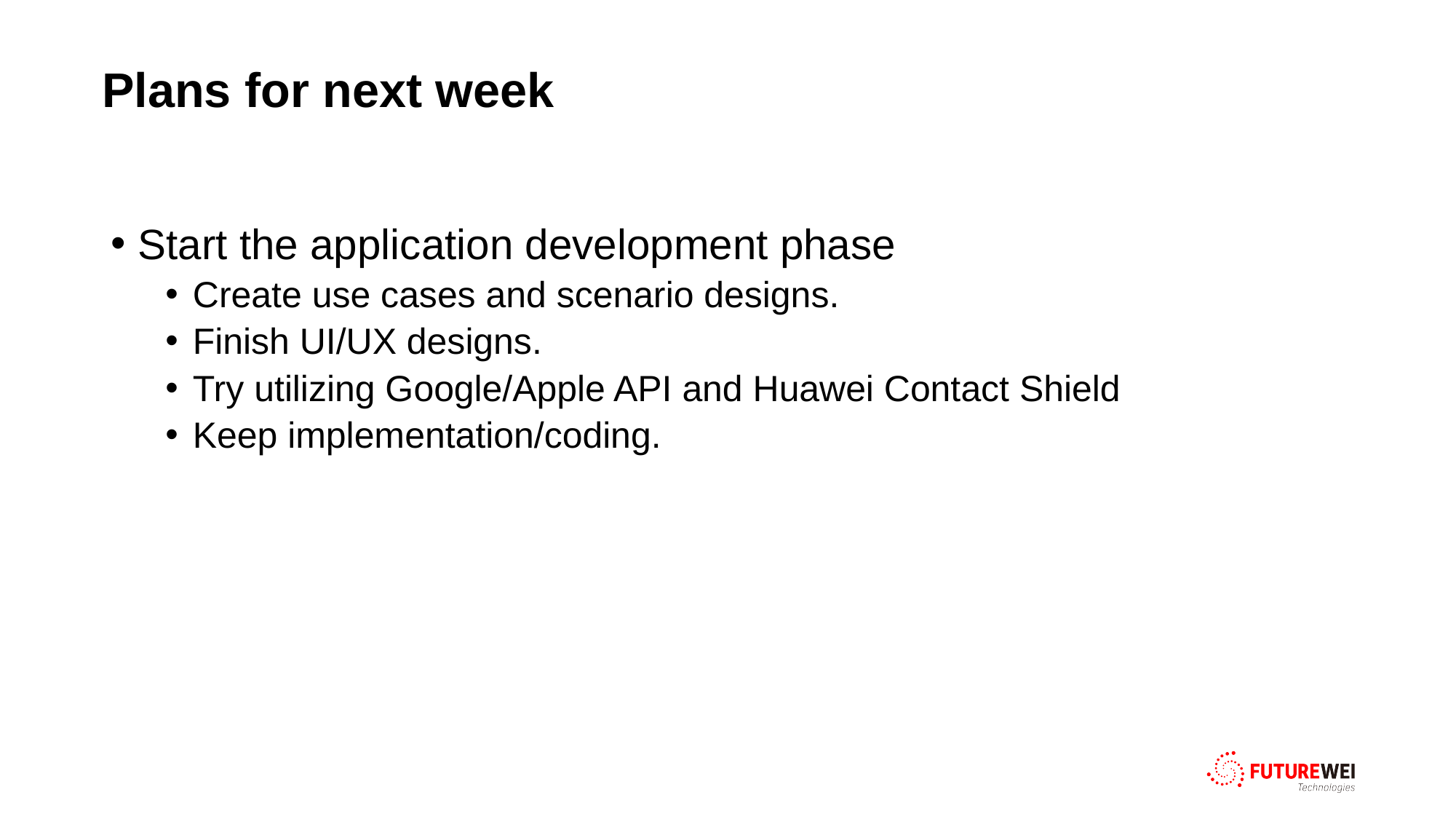

# Plans for next week
Start the application development phase
Create use cases and scenario designs.
Finish UI/UX designs.
Try utilizing Google/Apple API and Huawei Contact Shield
Keep implementation/coding.